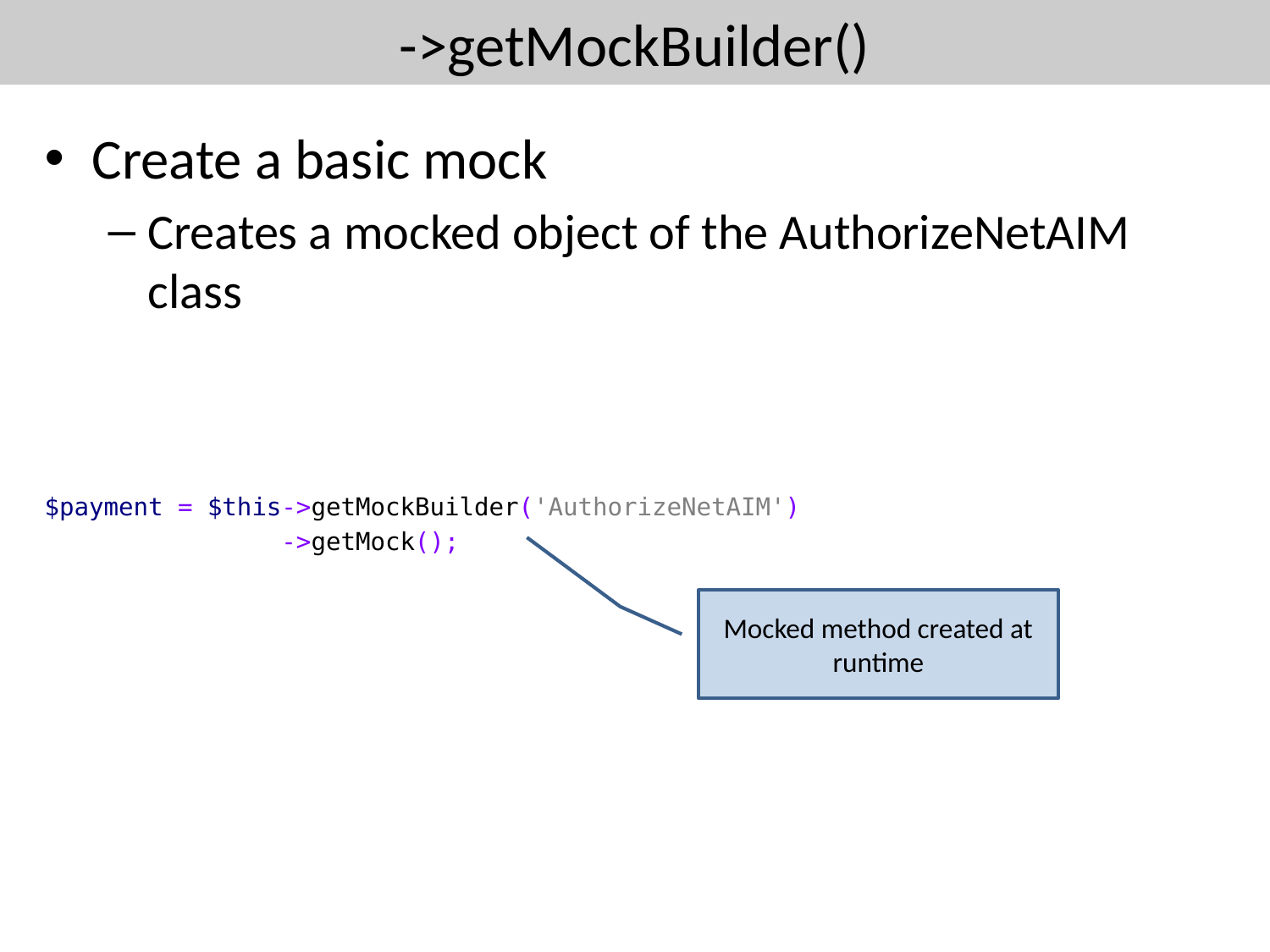

# ->getMockBuilder()
Create a basic mock
Creates a mocked object of the AuthorizeNetAIM class

$payment = $this->getMockBuilder('AuthorizeNetAIM')
                ->getMock();

Mocked method created at runtime